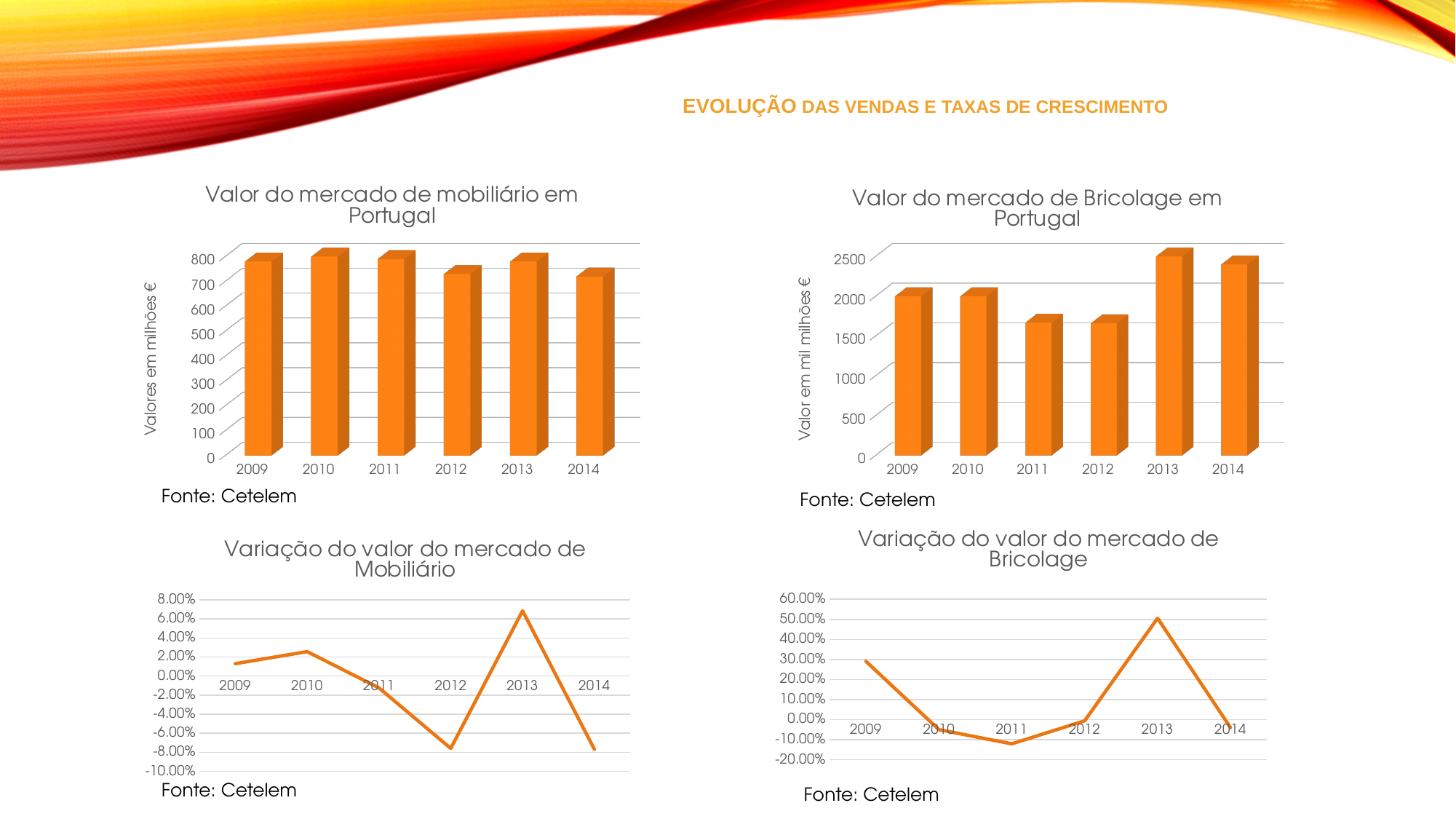

# Evolução das vendas e taxas de crescimento

[unsupported chart]

[unsupported chart]

Fonte: Cetelem
Fonte: Cetelem

### Chart: Variação do valor do mercado de Mobiliário

| Category | Variação |
|---|---|
| 2009 | 0.012987012987012998 |
| 2010 | 0.025641025641025664 |
| 2011 | -0.012500000000000011 |
| 2012 | -0.07594936708860765 |
| 2013 | 0.06849315068493157 |
| 2014 | -0.07692307692307698 |

### Chart: Variação do valor do mercado de Bricolage

| Category | Variação |
|---|---|
| 2009 | 0.29032258064516125 |
| 2010 | -0.050000000000000044 |
| 2011 | -0.12105263157894737 |
| 2012 | -0.005988023952095814 |
| 2013 | 0.5060240963855422 |
| 2014 | -0.040000000000000036 |
Fonte: Cetelem
Fonte: Cetelem